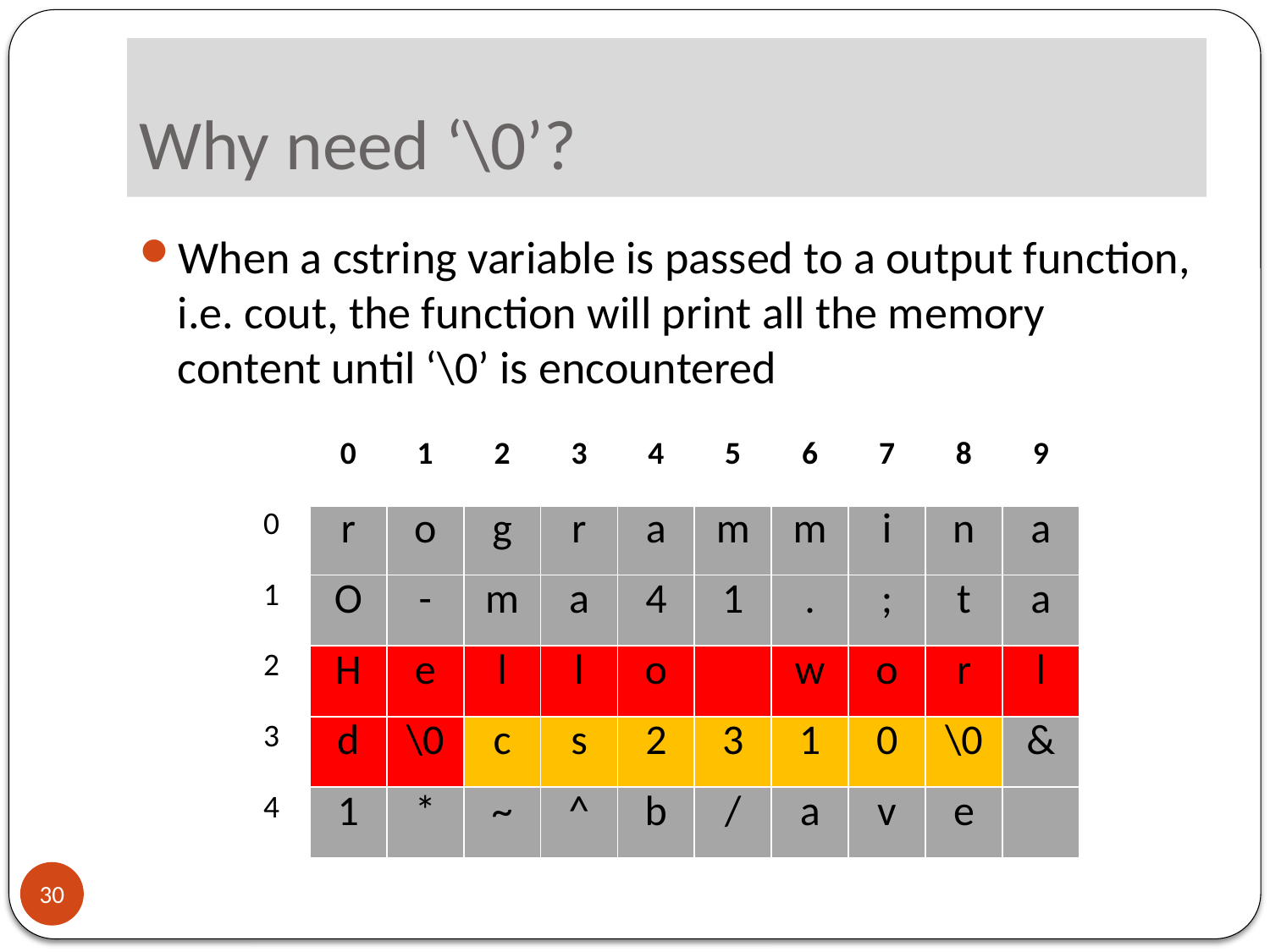

# Why need ‘\0’?
When a cstring variable is passed to a output function, i.e. cout, the function will print all the memory content until ‘\0’ is encountered
|  | 0 | 1 | 2 | 3 | 4 | 5 | 6 | 7 | 8 | 9 |
| --- | --- | --- | --- | --- | --- | --- | --- | --- | --- | --- |
| 0 | r | o | g | r | a | m | m | i | n | a |
| 1 | O | - | m | a | 4 | 1 | . | ; | t | a |
| 2 | H | e | l | l | o |  | w | o | r | l |
| 3 | d | \0 | c | s | 2 | 3 | 1 | 0 | \0 | & |
| 4 | 1 | \* | ~ | ^ | b | / | a | v | e |  |
30